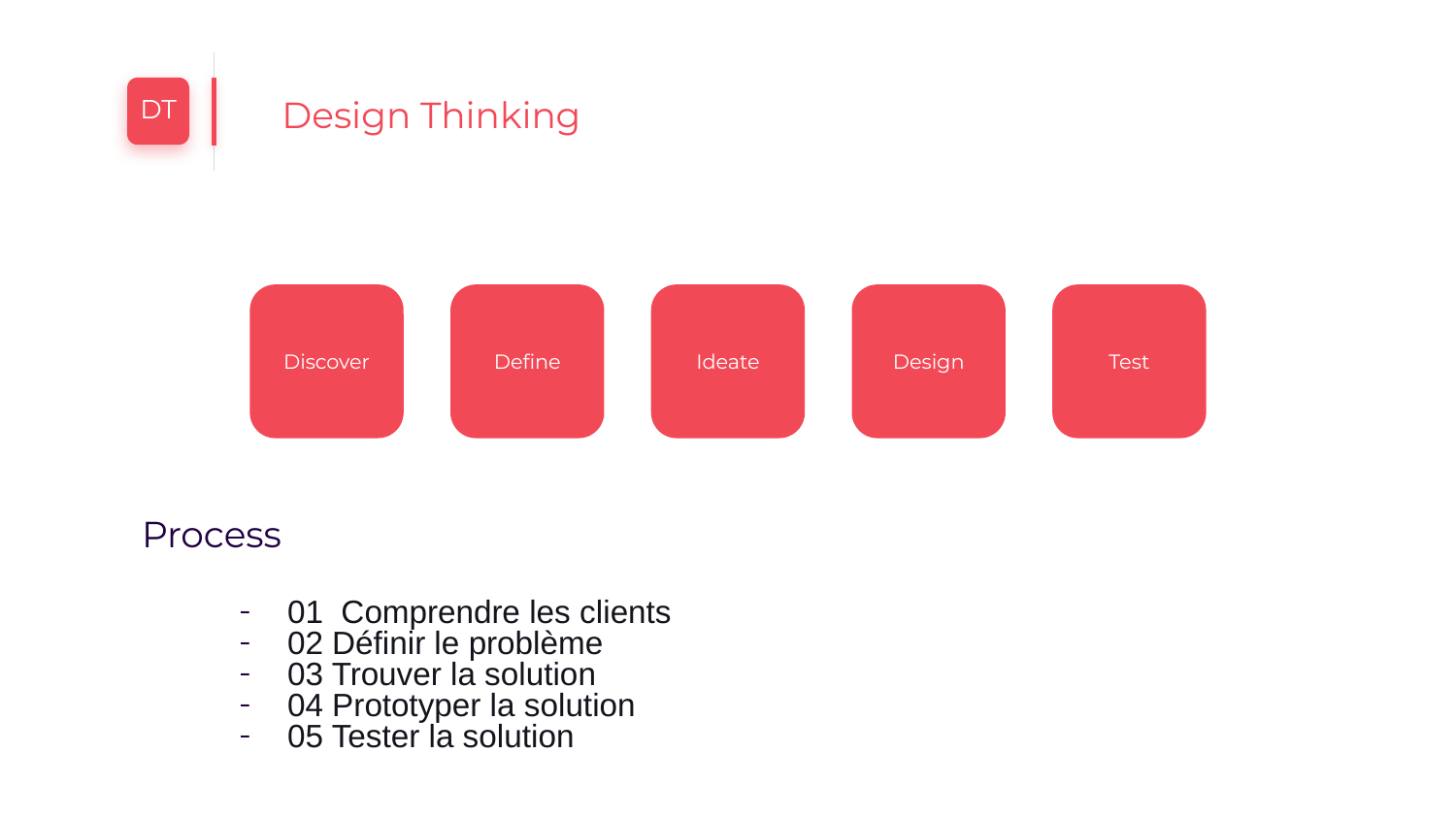

Design Thinking

DT

Discover
Define
Ideate
Design
Test
Process

01  Comprendre les clients
02 Définir le problème
03 Trouver la solution
04 Prototyper la solution
05 Tester la solution